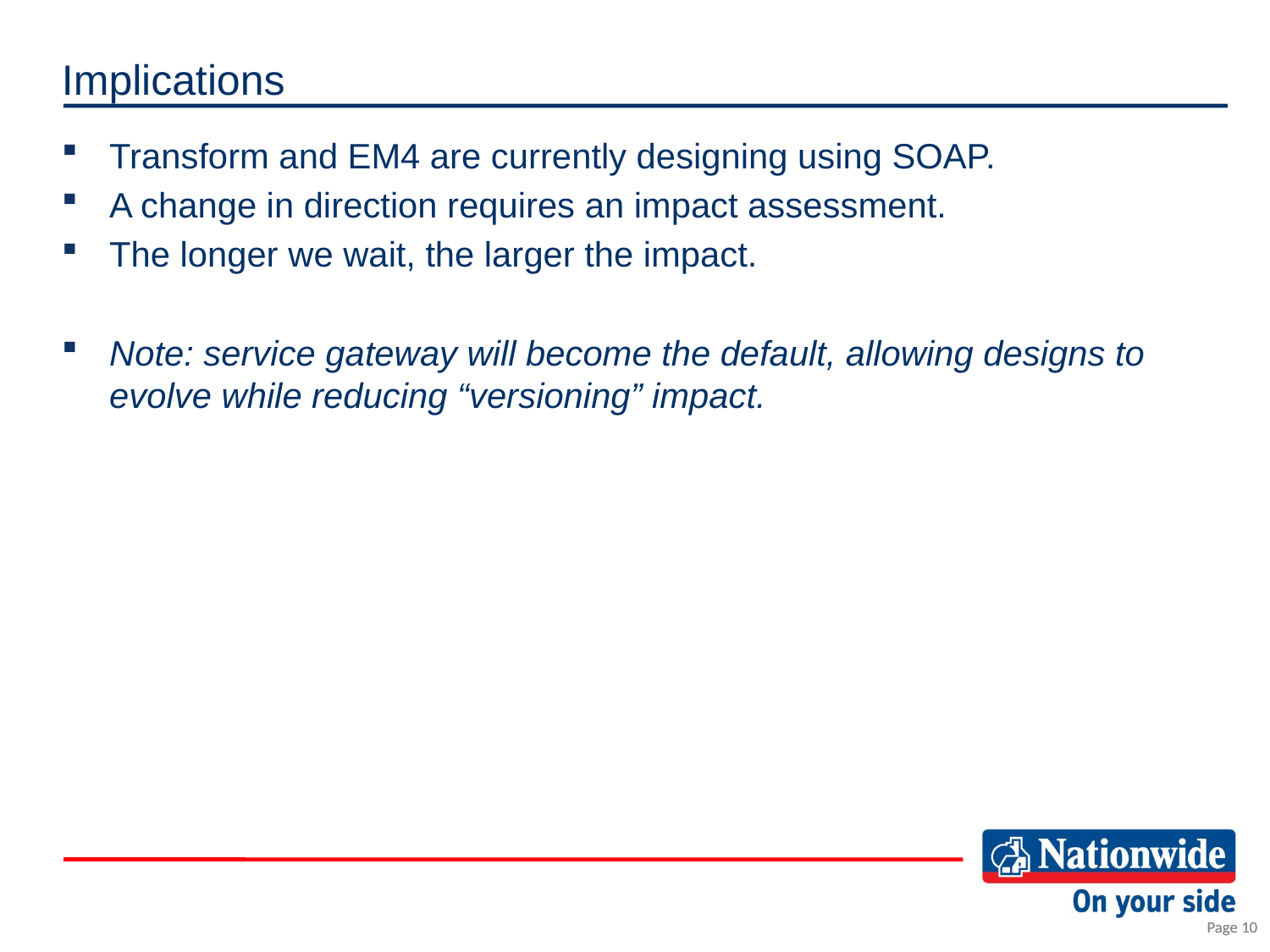

# Implications
Transform and EM4 are currently designing using SOAP.
A change in direction requires an impact assessment.
The longer we wait, the larger the impact.

Note: service gateway will become the default, allowing designs to evolve while reducing “versioning” impact.